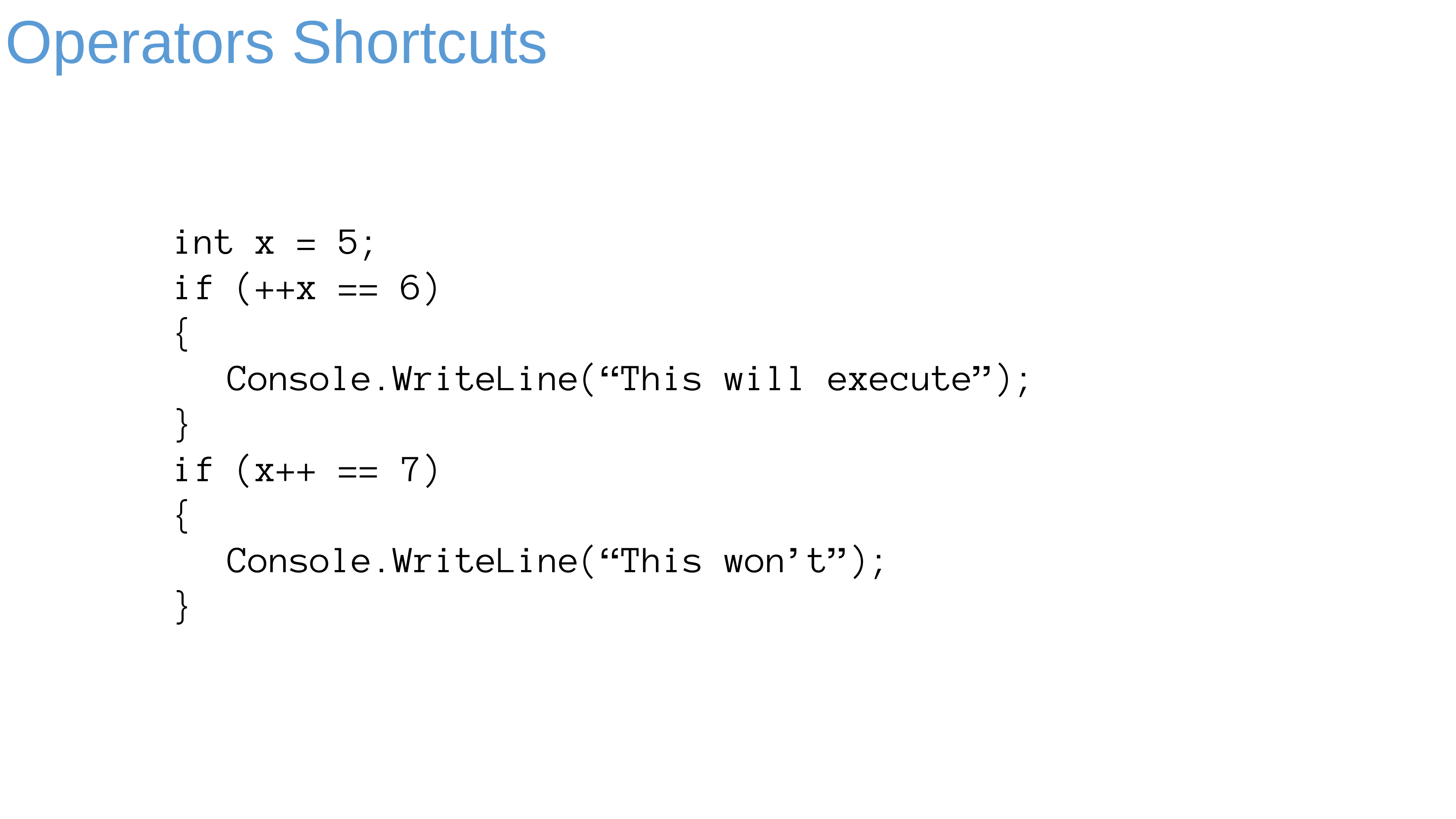

Operators Shortcuts
int x = 5;
if (++x == 6)
{
Console.WriteLine(“This will execute”);
}
if (x++ == 7)
{
Console.WriteLine(“This won’t”);
}